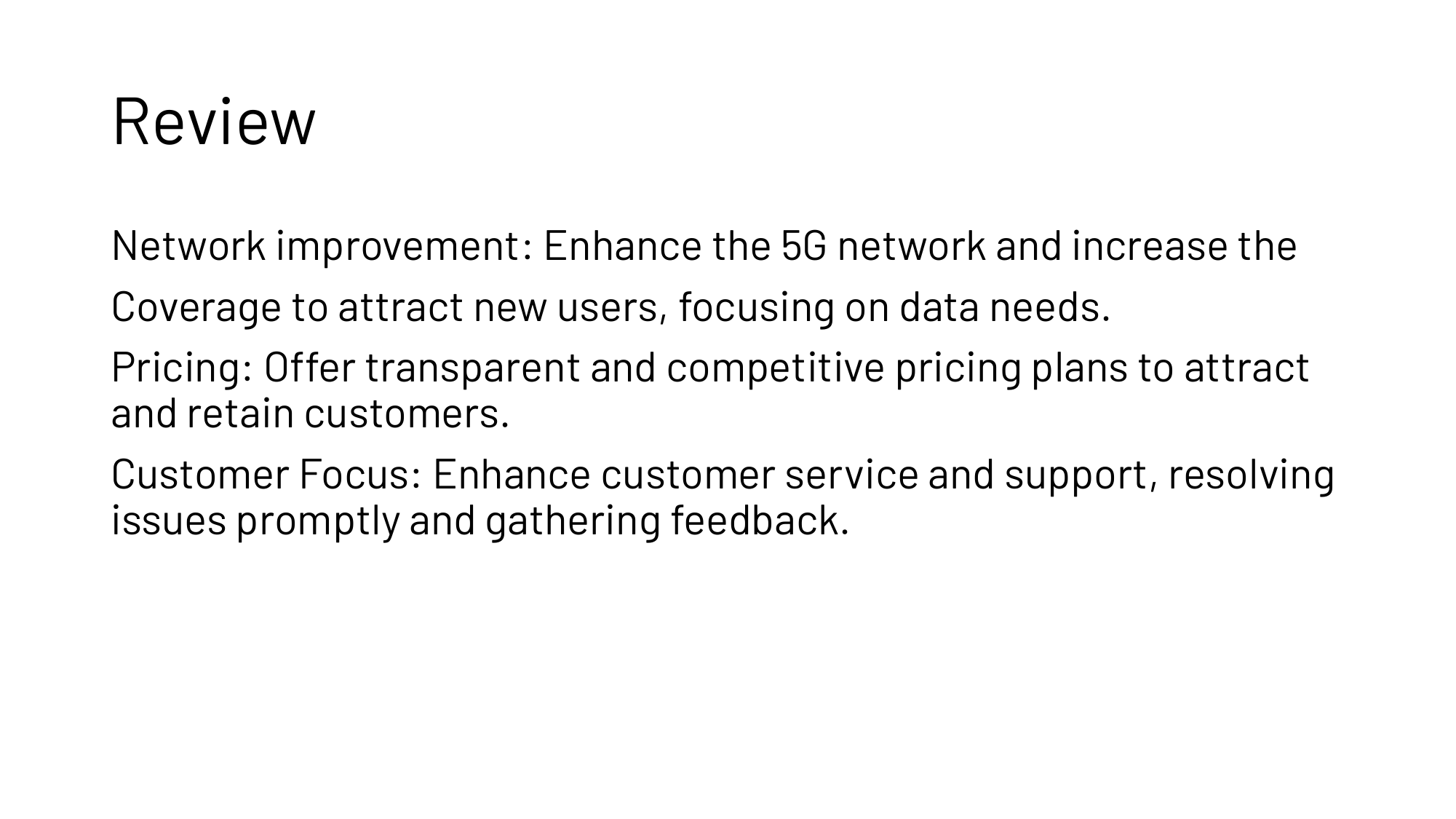

# Review
Network improvement: Enhance the 5G network and increase the
Coverage to attract new users, focusing on data needs.
Pricing: Offer transparent and competitive pricing plans to attract and retain customers.
Customer Focus: Enhance customer service and support, resolving issues promptly and gathering feedback.